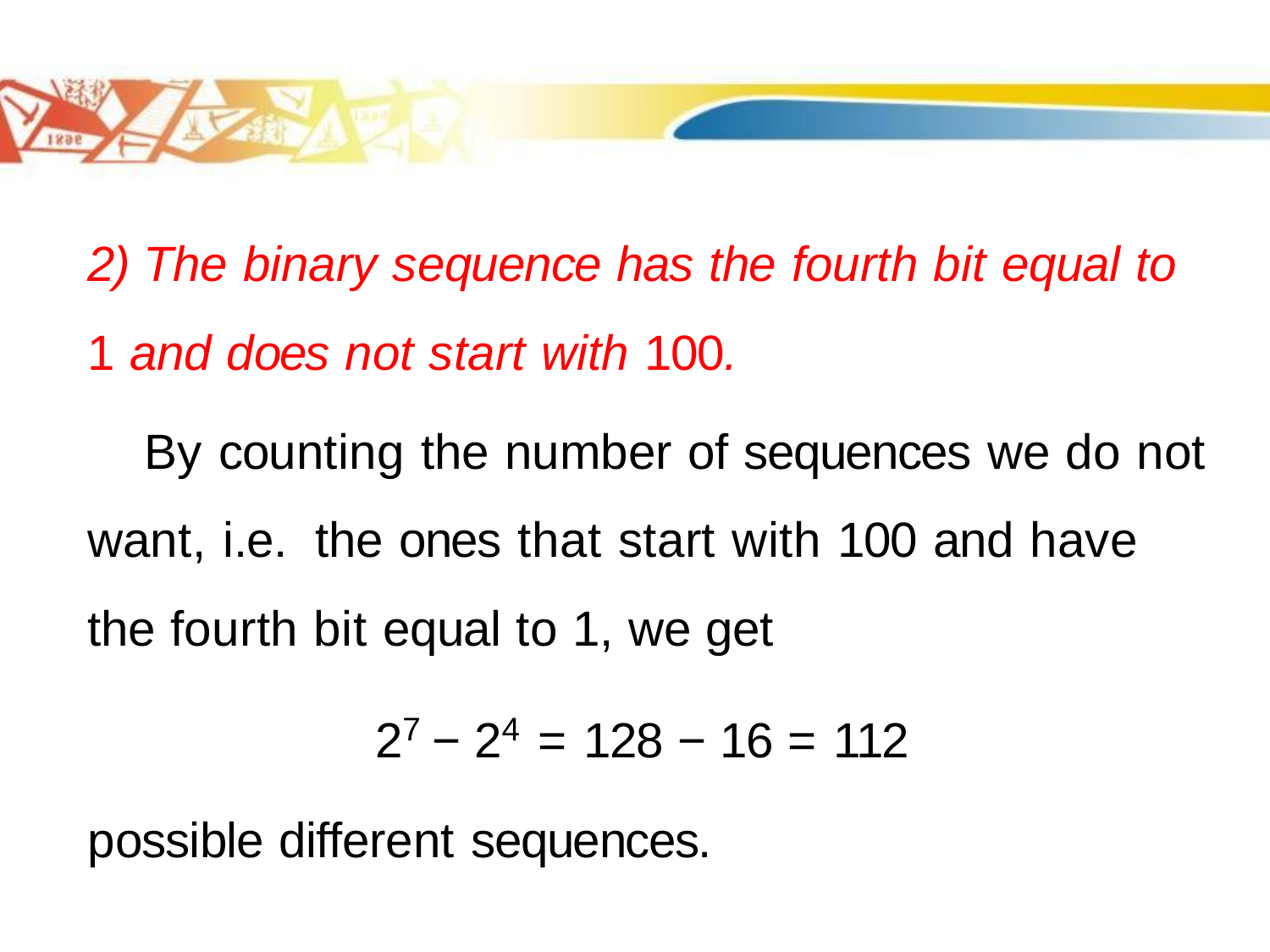

2) The binary sequence has the fourth bit equal to 1 and does not start with 100.
    By counting the number of sequences we do not want, i.e.  the ones that start with 100 and have the fourth bit equal to 1, we get
27 − 24  = 128 − 16 = 112
possible different sequences.